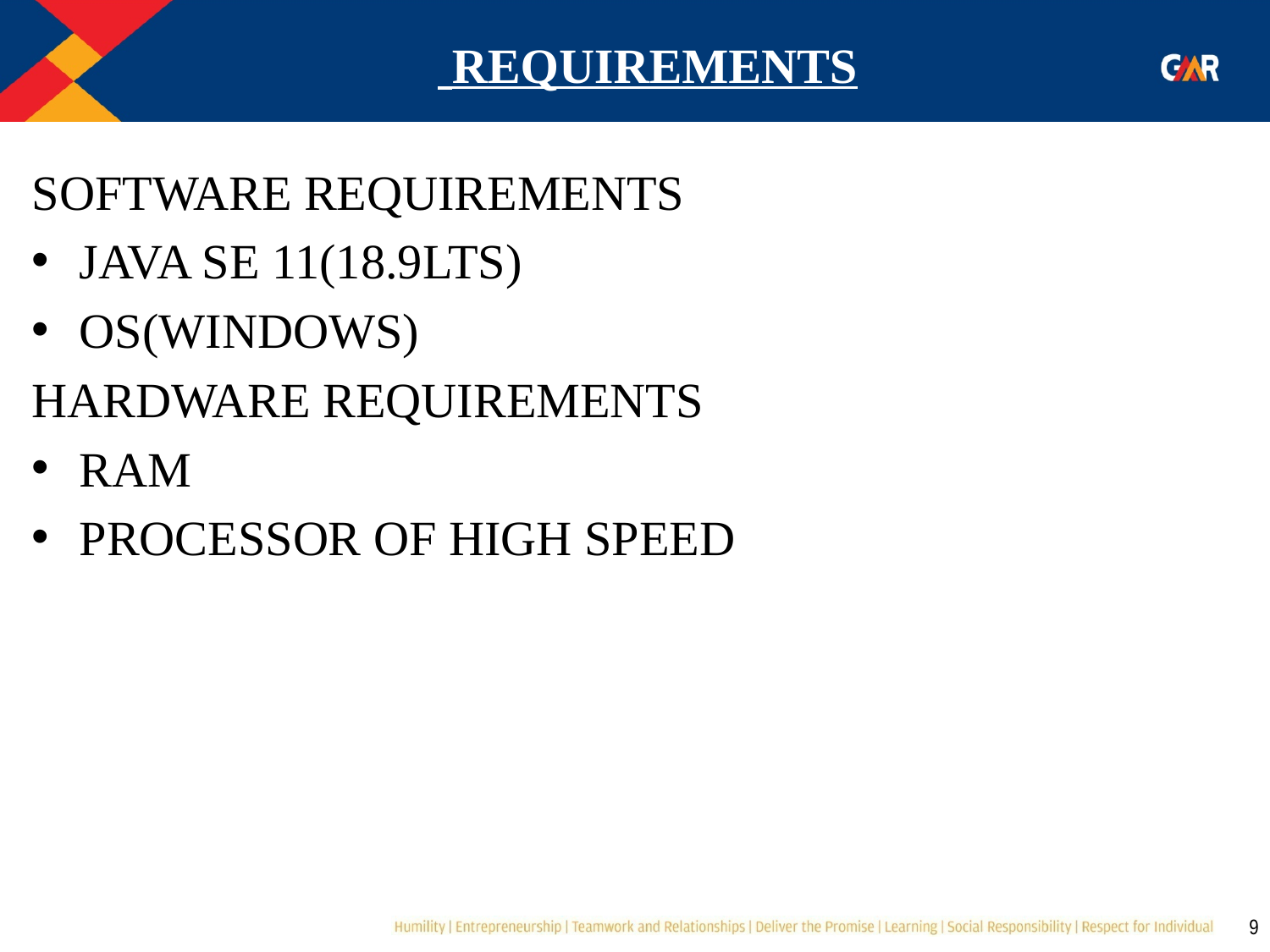

# REQUIREMENTS
SOFTWARE REQUIREMENTS
JAVA SE 11(18.9LTS)
OS(WINDOWS)
HARDWARE REQUIREMENTS
RAM
PROCESSOR OF HIGH SPEED